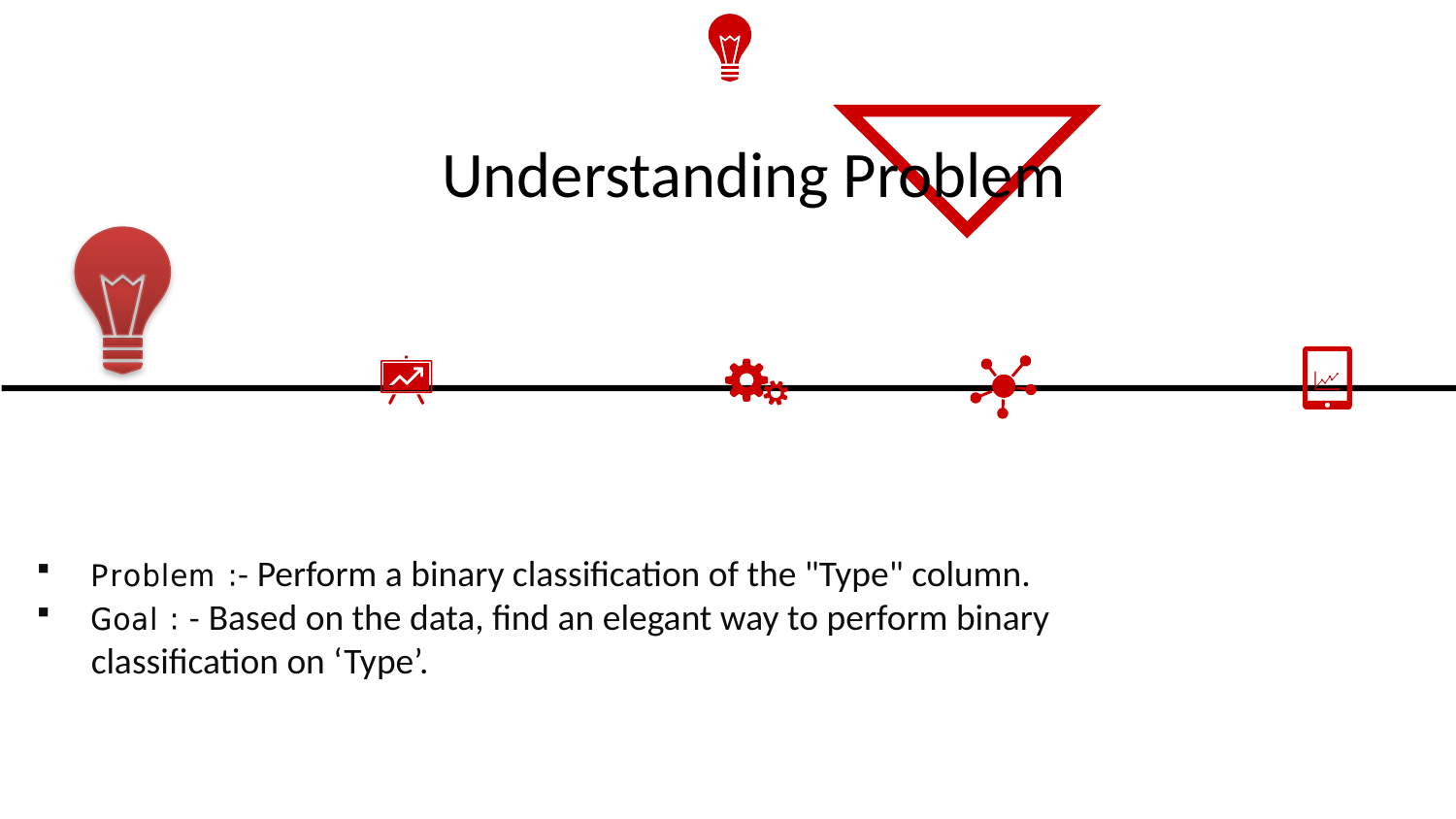

Understanding Problem

Problem :- Perform a binary classification of the "Type" column.
Goal : - Based on the data, find an elegant way to perform binary classification on ‘Type’.